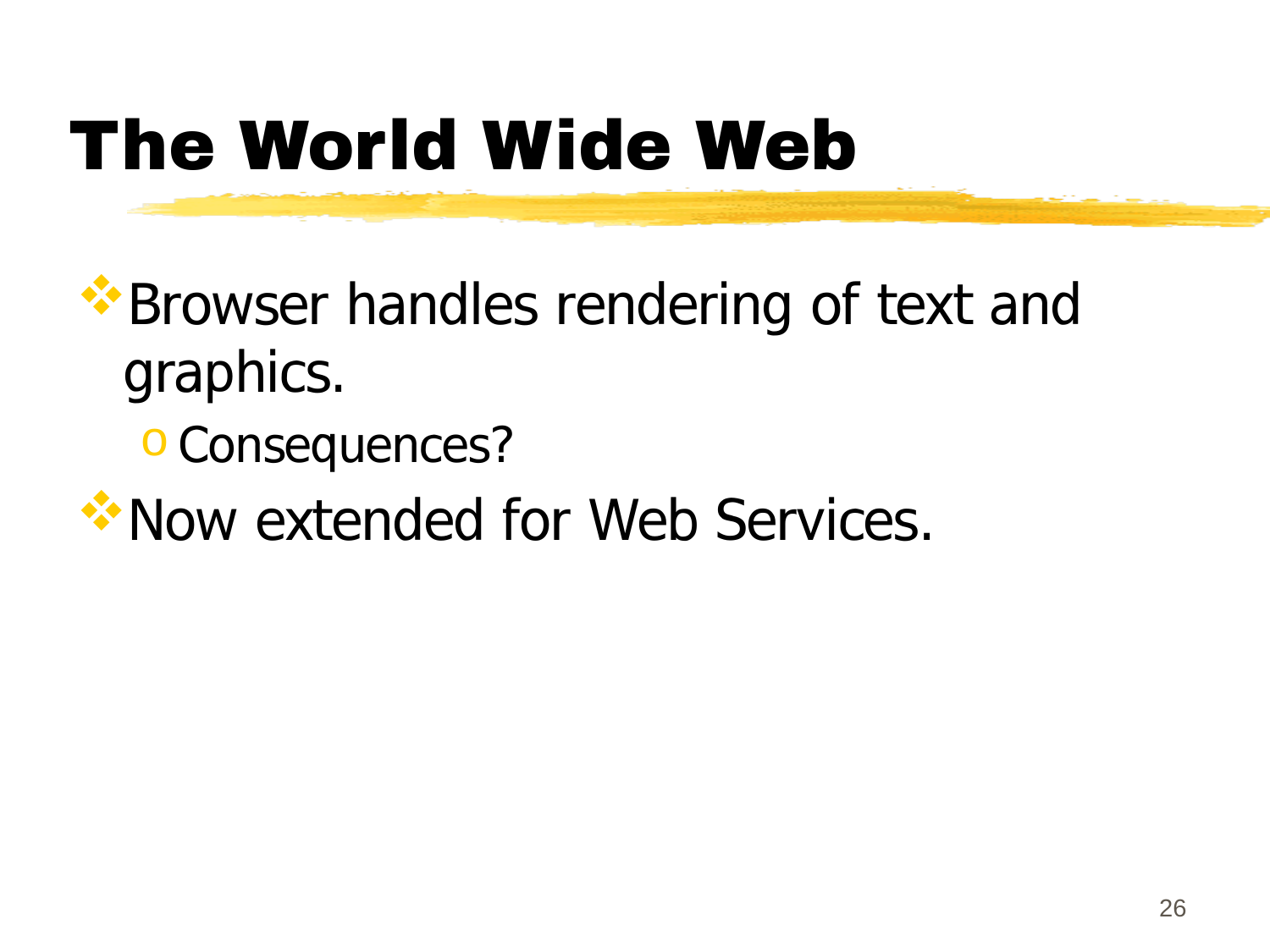

# The World Wide Web
Browser handles rendering of text and graphics.
Consequences?
Now extended for Web Services.
26